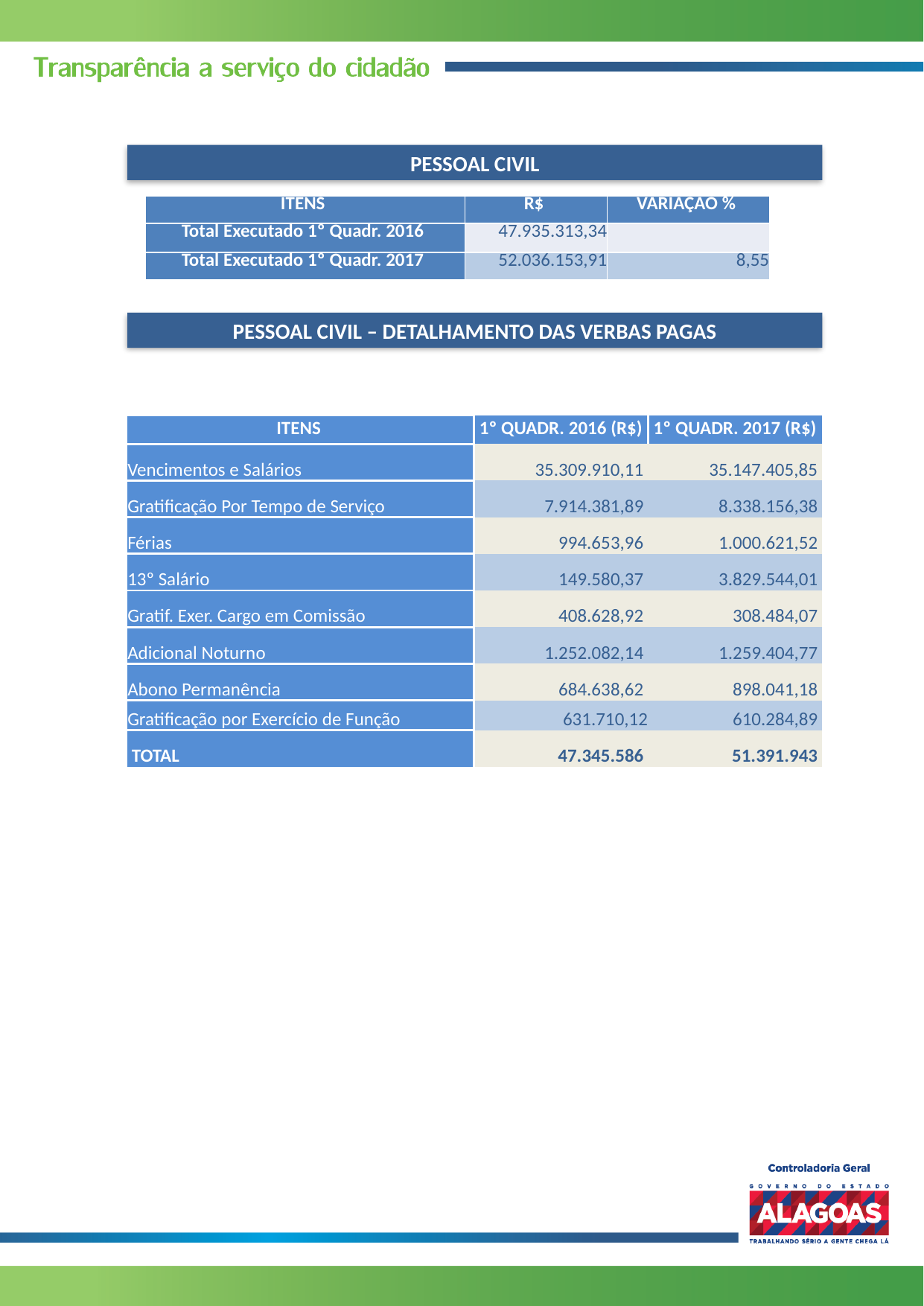

PESSOAL CIVIL
| ITENS | R$ | VARIAÇÃO % |
| --- | --- | --- |
| Total Executado 1º Quadr. 2016 | 47.935.313,34 |  |
| Total Executado 1º Quadr. 2017 | 52.036.153,91 | 8,55 |
PESSOAL CIVIL – DETALHAMENTO DAS VERBAS PAGAS
| ITENS | 1º QUADR. 2016 (R$) | 1º QUADR. 2017 (R$) |
| --- | --- | --- |
| Vencimentos e Salários | 35.309.910,11 | 35.147.405,85 |
| Gratificação Por Tempo de Serviço | 7.914.381,89 | 8.338.156,38 |
| Férias | 994.653,96 | 1.000.621,52 |
| 13º Salário | 149.580,37 | 3.829.544,01 |
| Gratif. Exer. Cargo em Comissão | 408.628,92 | 308.484,07 |
| Adicional Noturno | 1.252.082,14 | 1.259.404,77 |
| Abono Permanência | 684.638,62 | 898.041,18 |
| Gratificação por Exercício de Função | 631.710,12 | 610.284,89 |
| TOTAL | 47.345.586 | 51.391.943 |